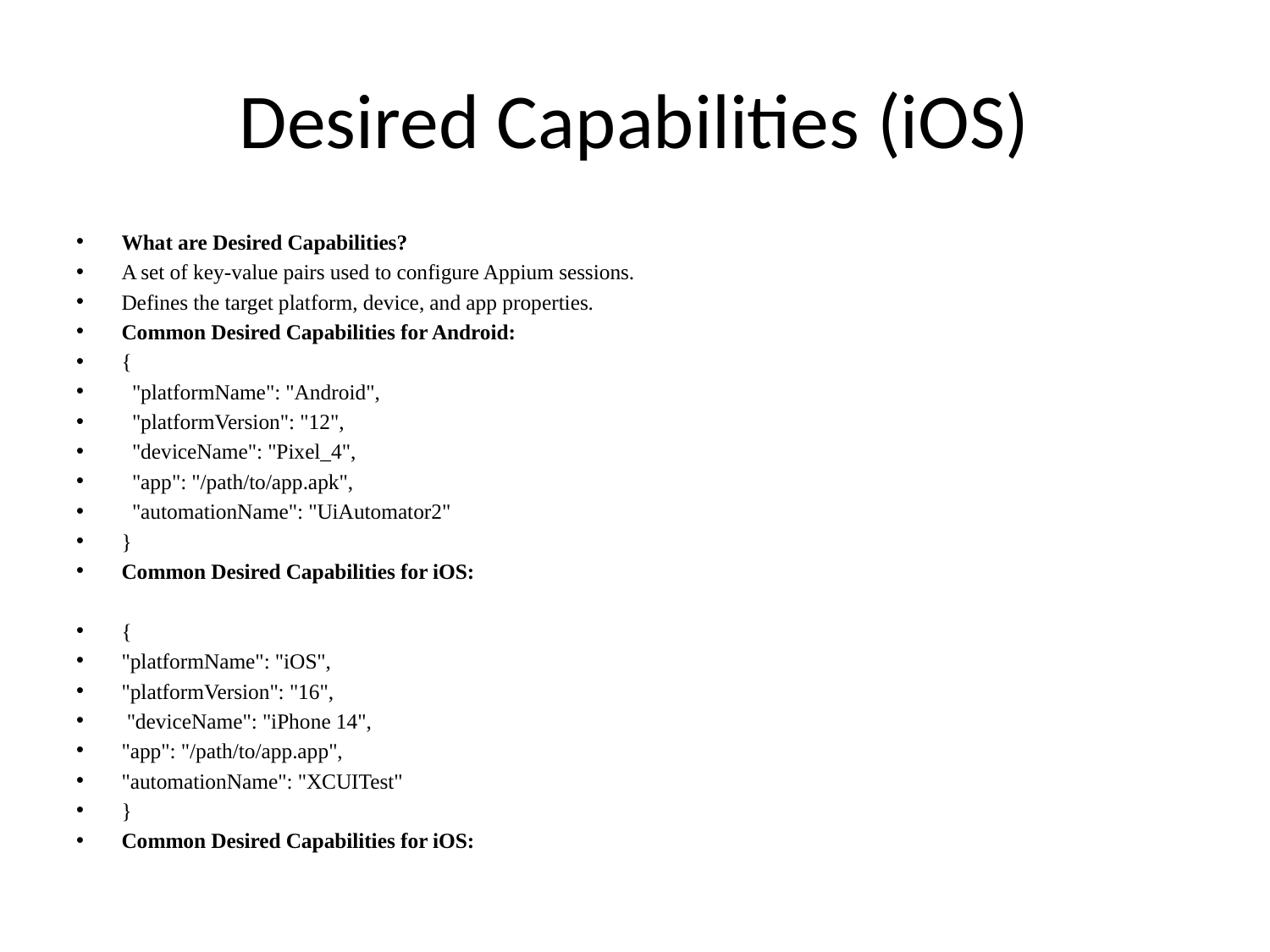

# Desired Capabilities (iOS)
What are Desired Capabilities?
A set of key-value pairs used to configure Appium sessions.
Defines the target platform, device, and app properties.
Common Desired Capabilities for Android:
{
  "platformName": "Android",
  "platformVersion": "12",
  "deviceName": "Pixel_4",
  "app": "/path/to/app.apk",
  "automationName": "UiAutomator2"
}
Common Desired Capabilities for iOS:

{
"platformName": "iOS",
"platformVersion": "16",
 "deviceName": "iPhone 14",
"app": "/path/to/app.app",
"automationName": "XCUITest"
}
Common Desired Capabilities for iOS: